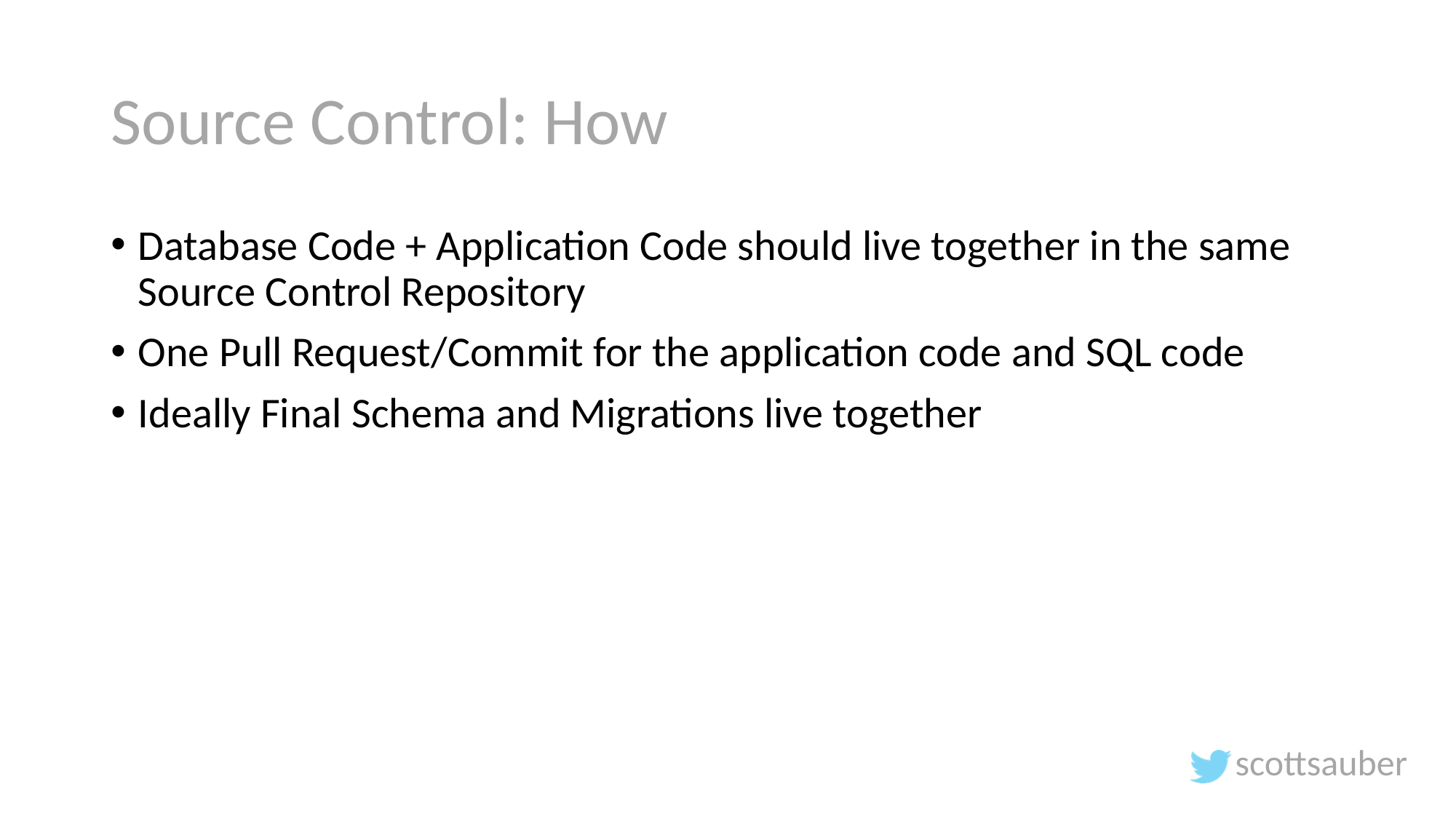

# Source Control: How
Database Code + Application Code should live together in the same Source Control Repository
One Pull Request/Commit for the application code and SQL code
Ideally Final Schema and Migrations live together
scottsauber